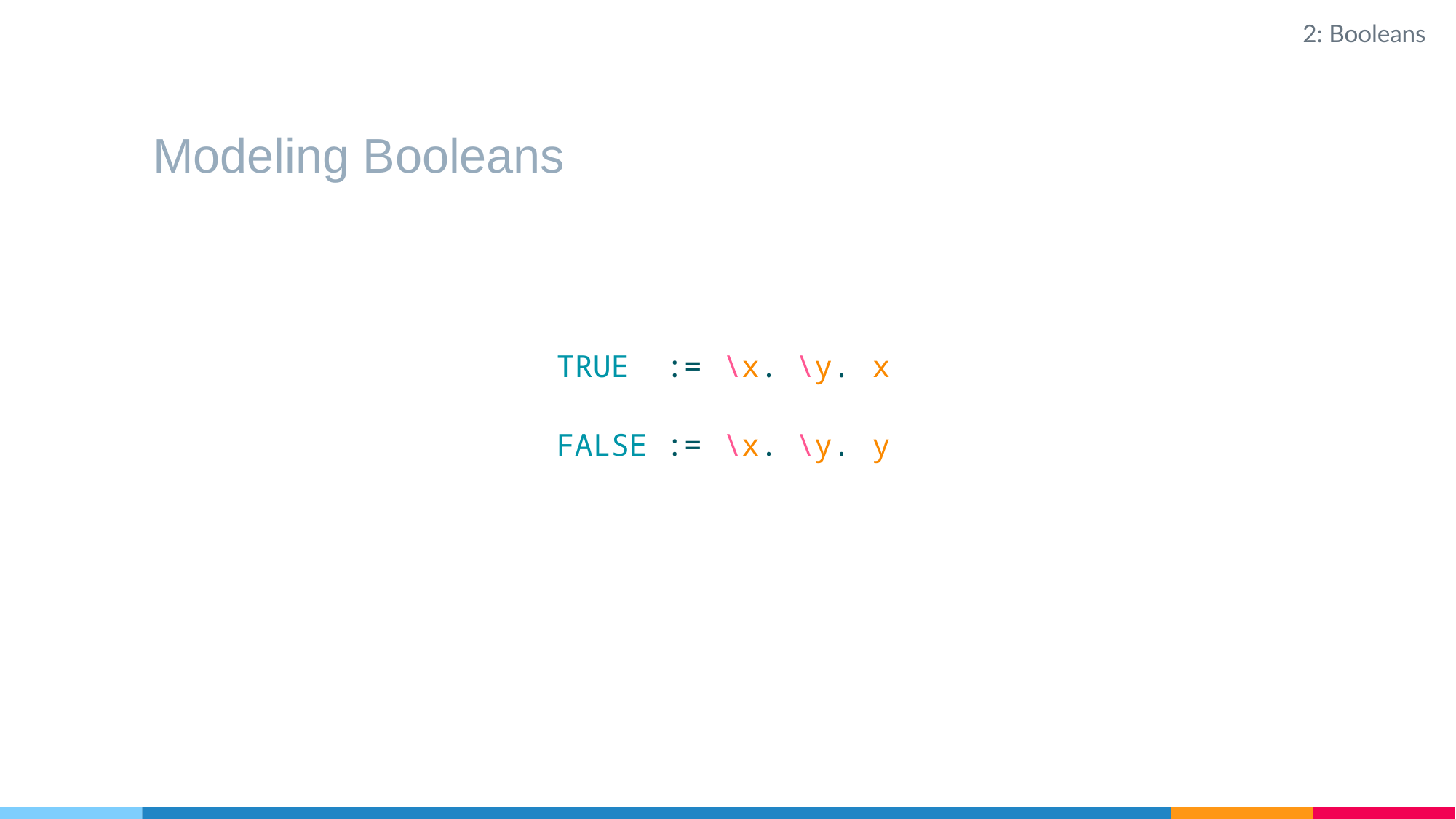

2: Booleans
# Modeling Booleans
\x. \y.
x
TRUE  :=
FALSE :=
\x. \у.
y